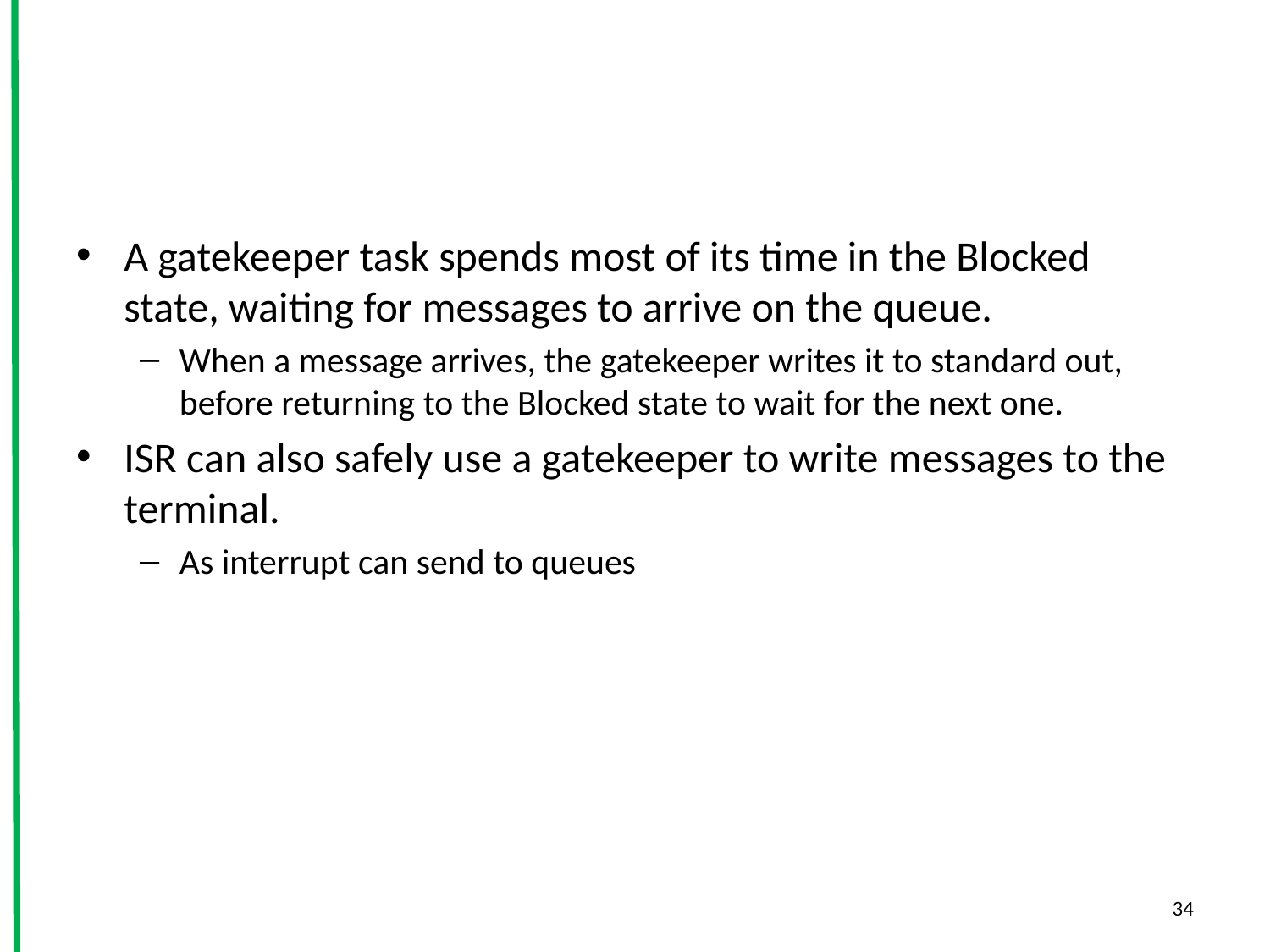

#
A gatekeeper task spends most of its time in the Blocked state, waiting for messages to arrive on the queue.
When a message arrives, the gatekeeper writes it to standard out, before returning to the Blocked state to wait for the next one.
ISR can also safely use a gatekeeper to write messages to the terminal.
As interrupt can send to queues
34